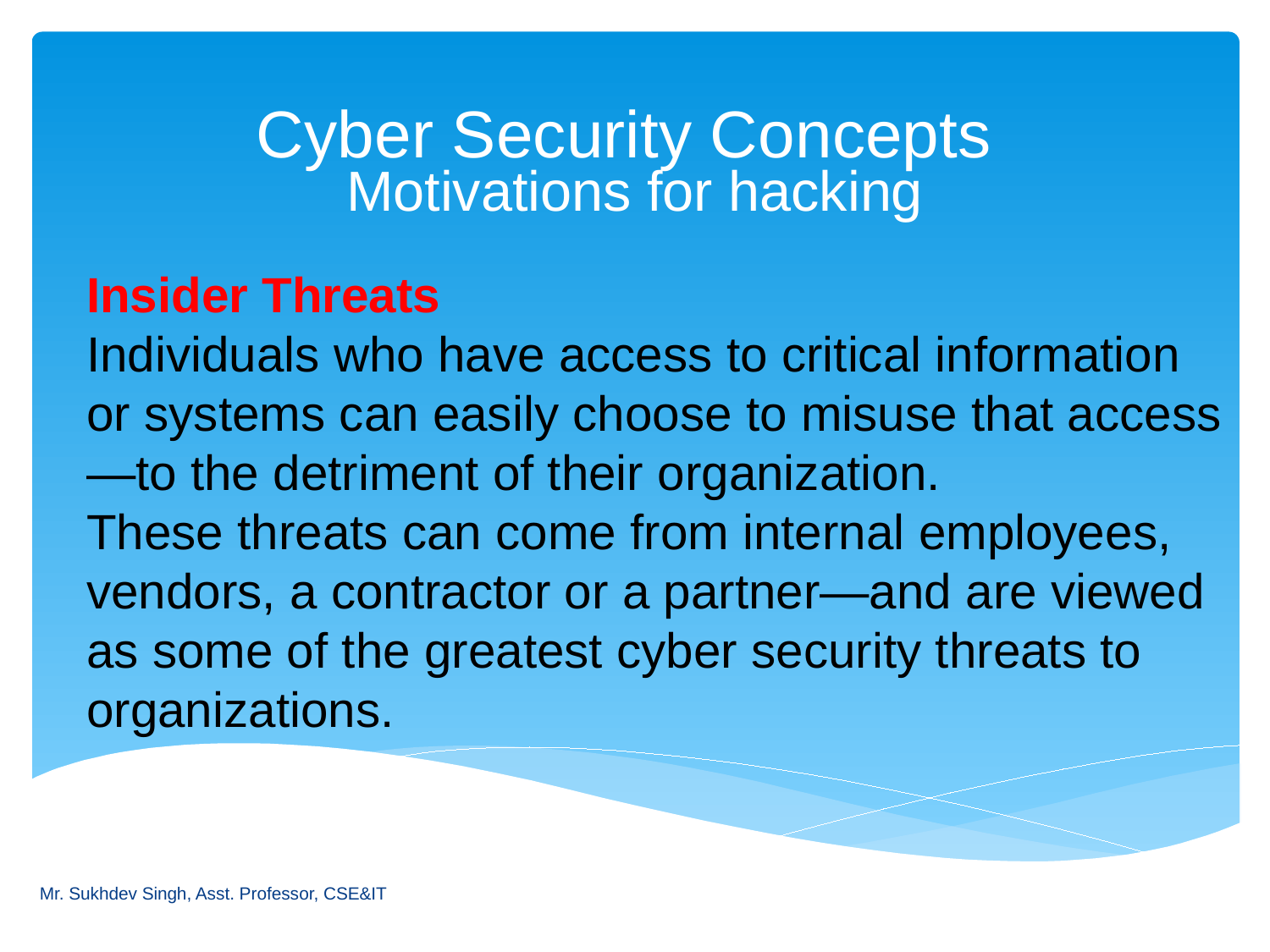

# Cyber Security Concepts
Motivations for hacking
Insider Threats
Individuals who have access to critical information or systems can easily choose to misuse that access—to the detriment of their organization.
These threats can come from internal employees, vendors, a contractor or a partner—and are viewed as some of the greatest cyber security threats to organizations.

Mr. Sukhdev Singh, Asst. Professor, CSE&IT